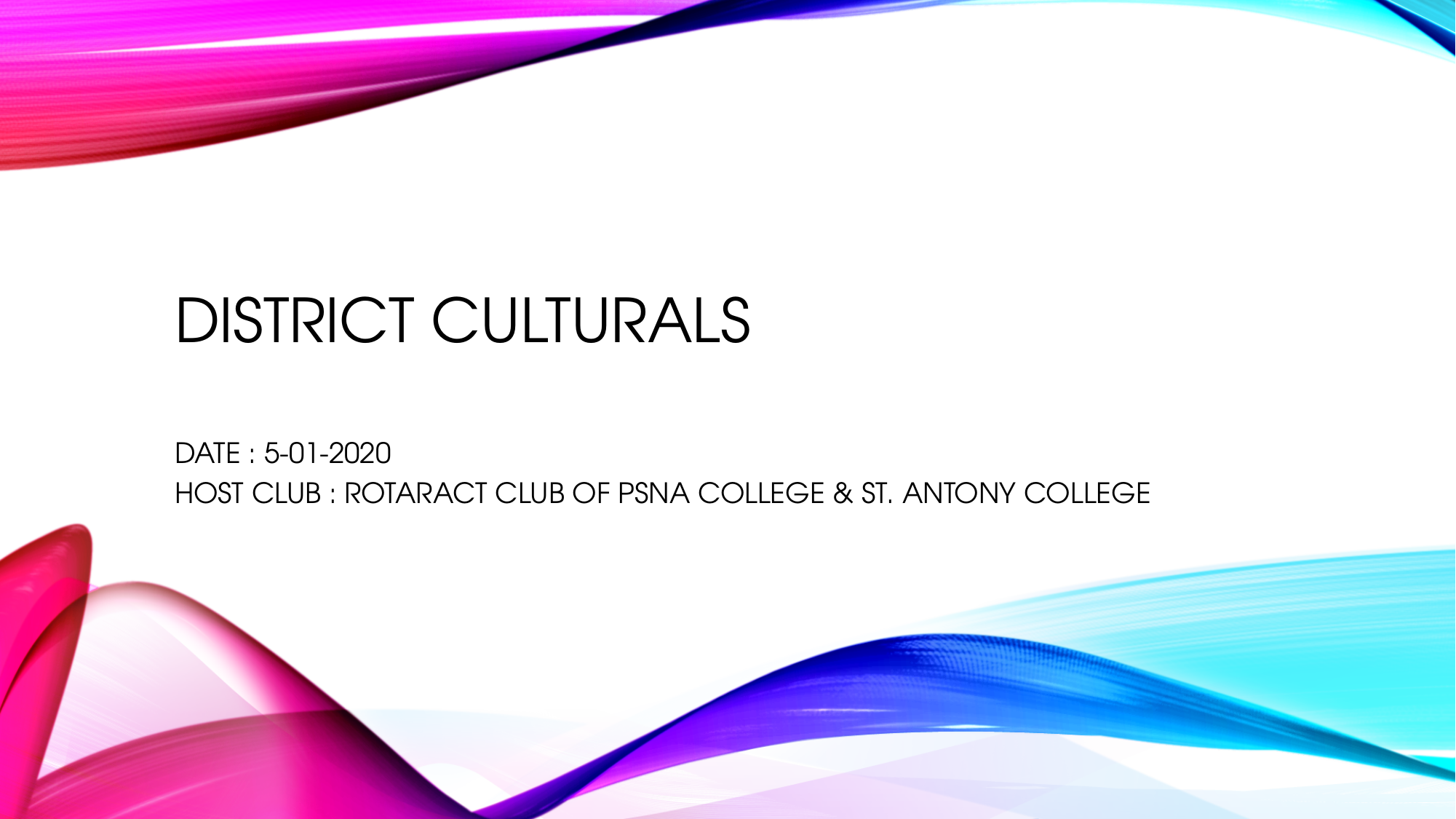

# DISTRICT CULTURALS
DATE : 5-01-2020
HOST CLUB : ROTARACT CLUB OF PSNA COLLEGE & ST. ANTONY COLLEGE